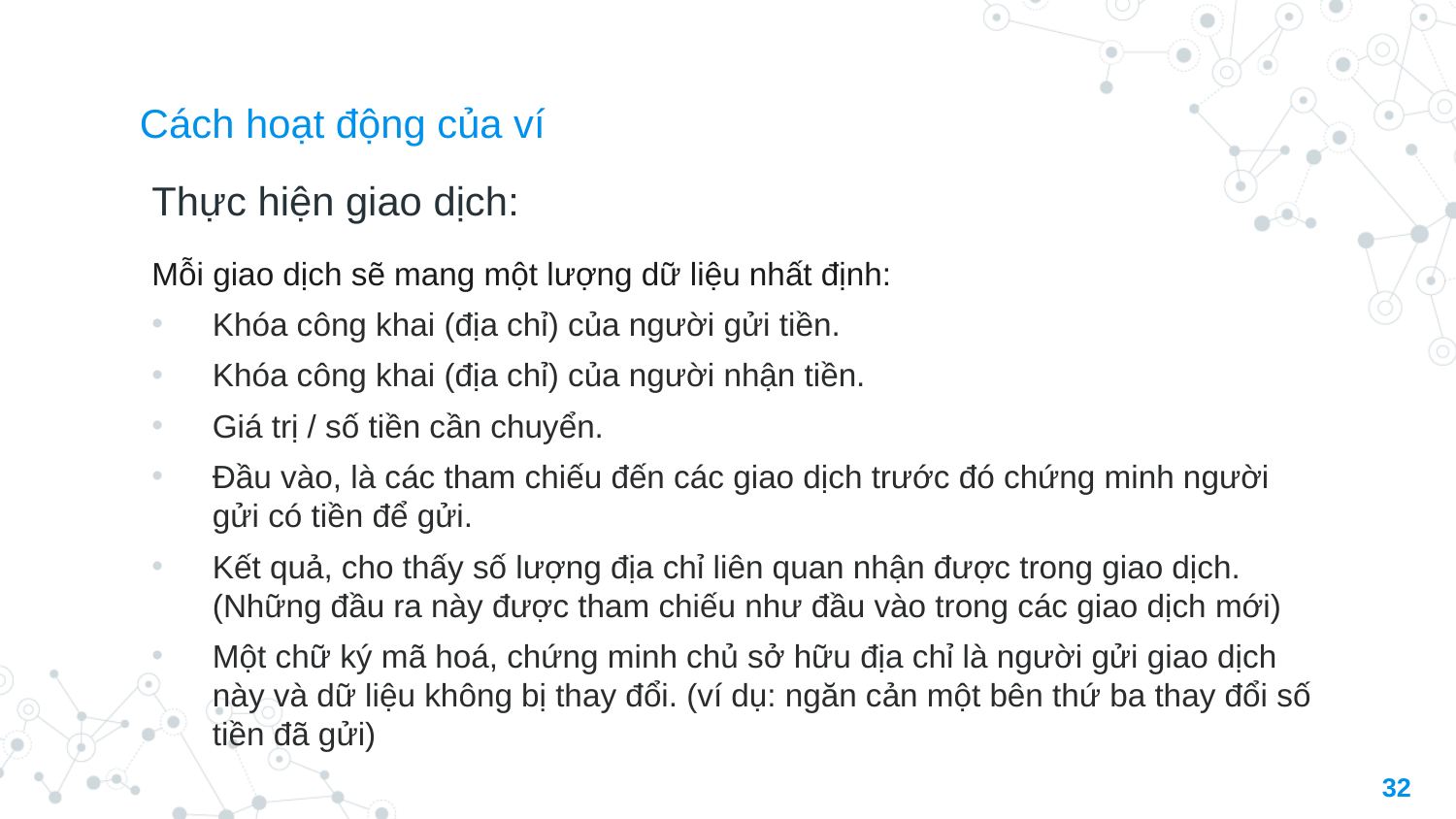

# Cách hoạt động của ví
Thực hiện giao dịch:
Mỗi giao dịch sẽ mang một lượng dữ liệu nhất định:
Khóa công khai (địa chỉ) của người gửi tiền.
Khóa công khai (địa chỉ) của người nhận tiền.
Giá trị / số tiền cần chuyển.
Đầu vào, là các tham chiếu đến các giao dịch trước đó chứng minh người gửi có tiền để gửi.
Kết quả, cho thấy số lượng địa chỉ liên quan nhận được trong giao dịch. (Những đầu ra này được tham chiếu như đầu vào trong các giao dịch mới)
Một chữ ký mã hoá, chứng minh chủ sở hữu địa chỉ là người gửi giao dịch này và dữ liệu không bị thay đổi. (ví dụ: ngăn cản một bên thứ ba thay đổi số tiền đã gửi)
32